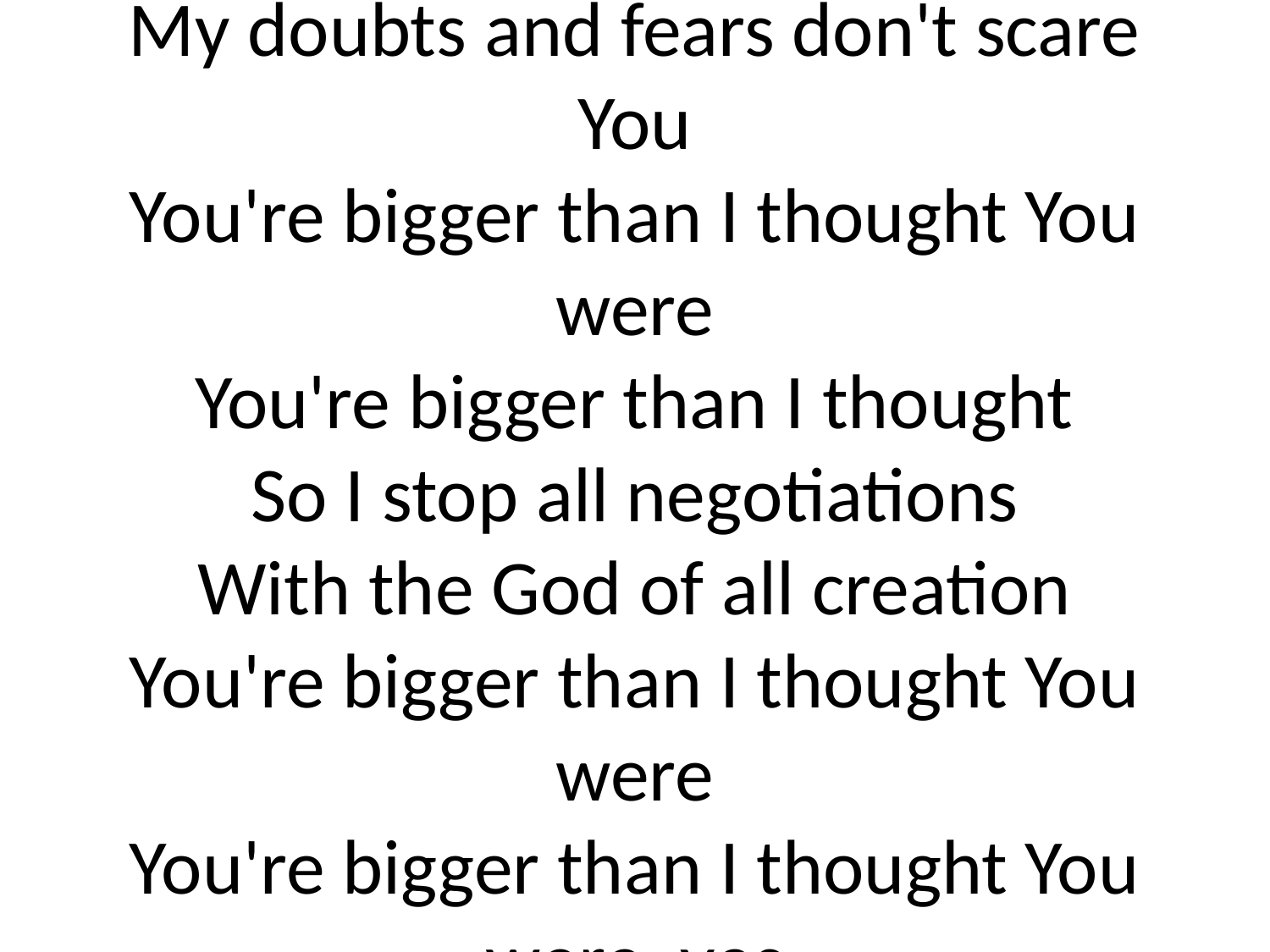

# So I throw all my cares before You
My doubts and fears don't scare You
You're bigger than I thought You were
You're bigger than I thought
So I stop all negotiations
With the God of all creation
You're bigger than I thought You were
You're bigger than I thought You were, yes